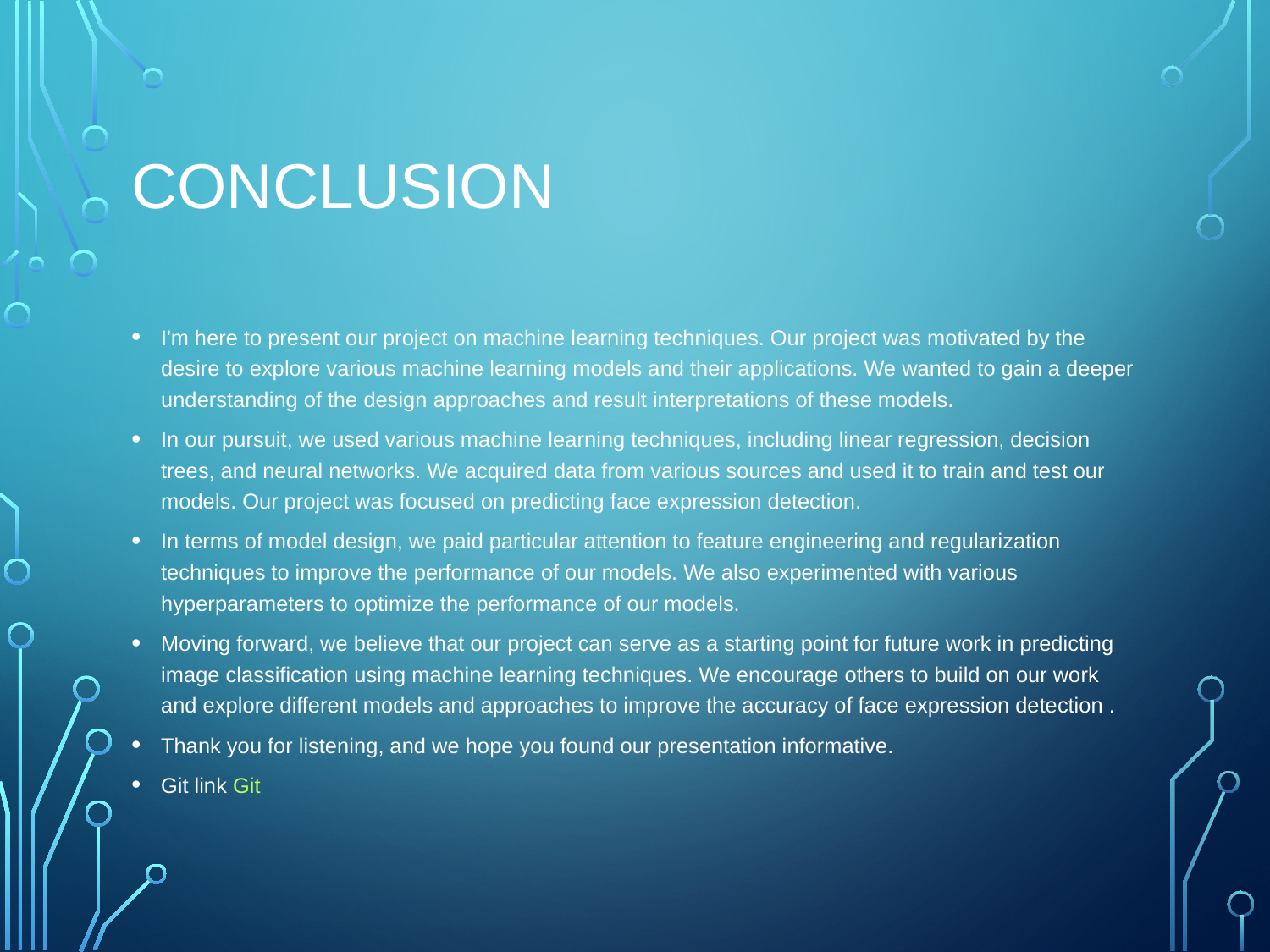

# Conclusion
I'm here to present our project on machine learning techniques. Our project was motivated by the desire to explore various machine learning models and their applications. We wanted to gain a deeper understanding of the design approaches and result interpretations of these models.
In our pursuit, we used various machine learning techniques, including linear regression, decision trees, and neural networks. We acquired data from various sources and used it to train and test our models. Our project was focused on predicting face expression detection.
In terms of model design, we paid particular attention to feature engineering and regularization techniques to improve the performance of our models. We also experimented with various hyperparameters to optimize the performance of our models.
Moving forward, we believe that our project can serve as a starting point for future work in predicting image classification using machine learning techniques. We encourage others to build on our work and explore different models and approaches to improve the accuracy of face expression detection .
Thank you for listening, and we hope you found our presentation informative.
Git link Git